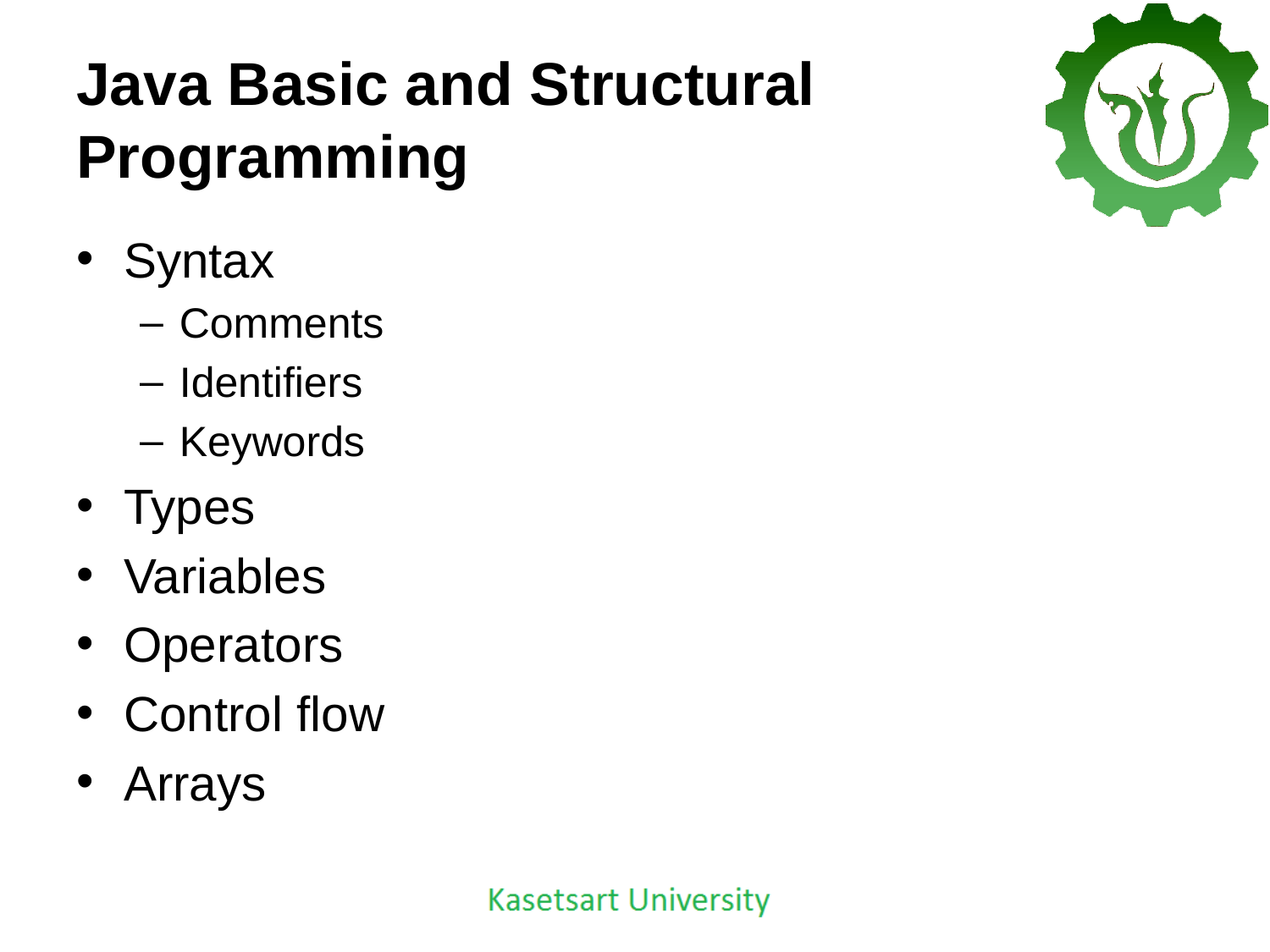

# Java Basic and Structural Programming
Syntax
Comments
Identifiers
Keywords
Types
Variables
Operators
Control flow
Arrays